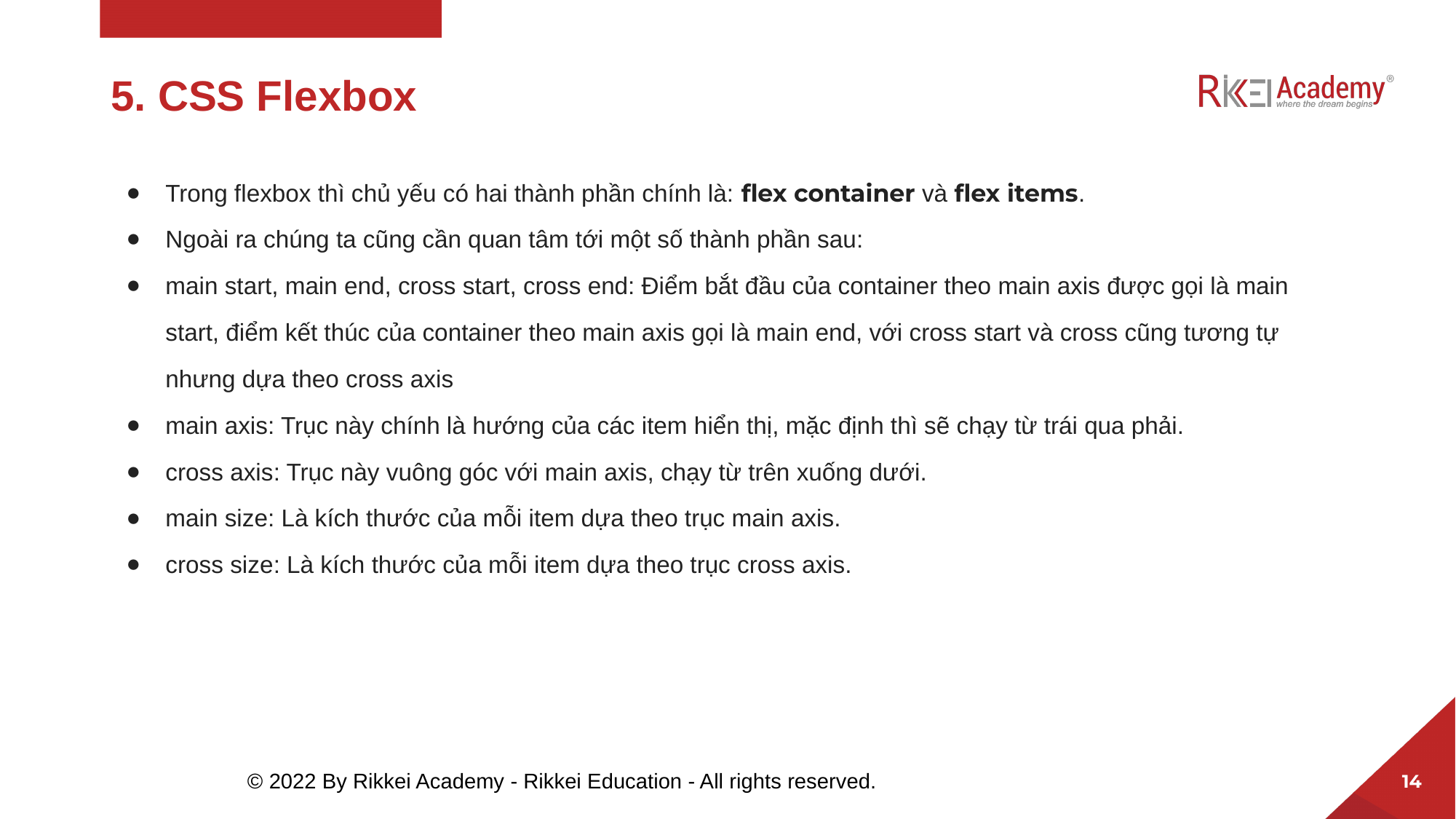

# 5. CSS Flexbox
Trong flexbox thì chủ yếu có hai thành phần chính là: flex container và flex items.
Ngoài ra chúng ta cũng cần quan tâm tới một số thành phần sau:
main start, main end, cross start, cross end: Điểm bắt đầu của container theo main axis được gọi là main start, điểm kết thúc của container theo main axis gọi là main end, với cross start và cross cũng tương tự nhưng dựa theo cross axis
main axis: Trục này chính là hướng của các item hiển thị, mặc định thì sẽ chạy từ trái qua phải.
cross axis: Trục này vuông góc với main axis, chạy từ trên xuống dưới.
main size: Là kích thước của mỗi item dựa theo trục main axis.
cross size: Là kích thước của mỗi item dựa theo trục cross axis.